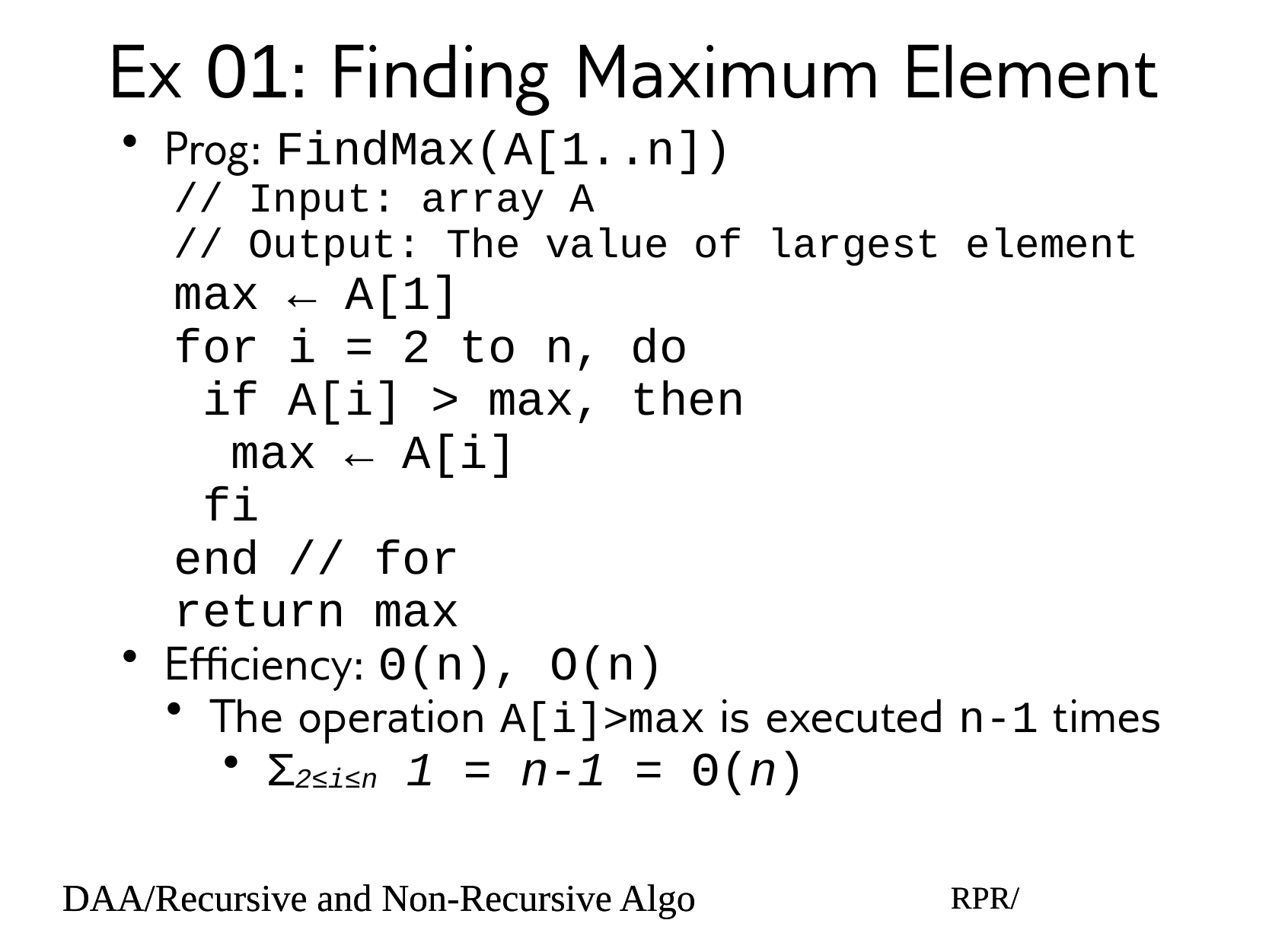

# Ex 01: Finding Maximum Element
Prog: FindMax(A[1..n])
// Input: array A
// Output: The value of largest element
max ← A[1]
for i = 2 to n, do
if A[i] > max, then
max ← A[i]
fi
end // for
return max
Efficiency: Θ(n), O(n)
The operation A[i]>max is executed n-1 times
Σ2≤i≤n 1 = n-1 = Θ(n)
DAA/Recursive and Non-Recursive Algo
RPR/
4